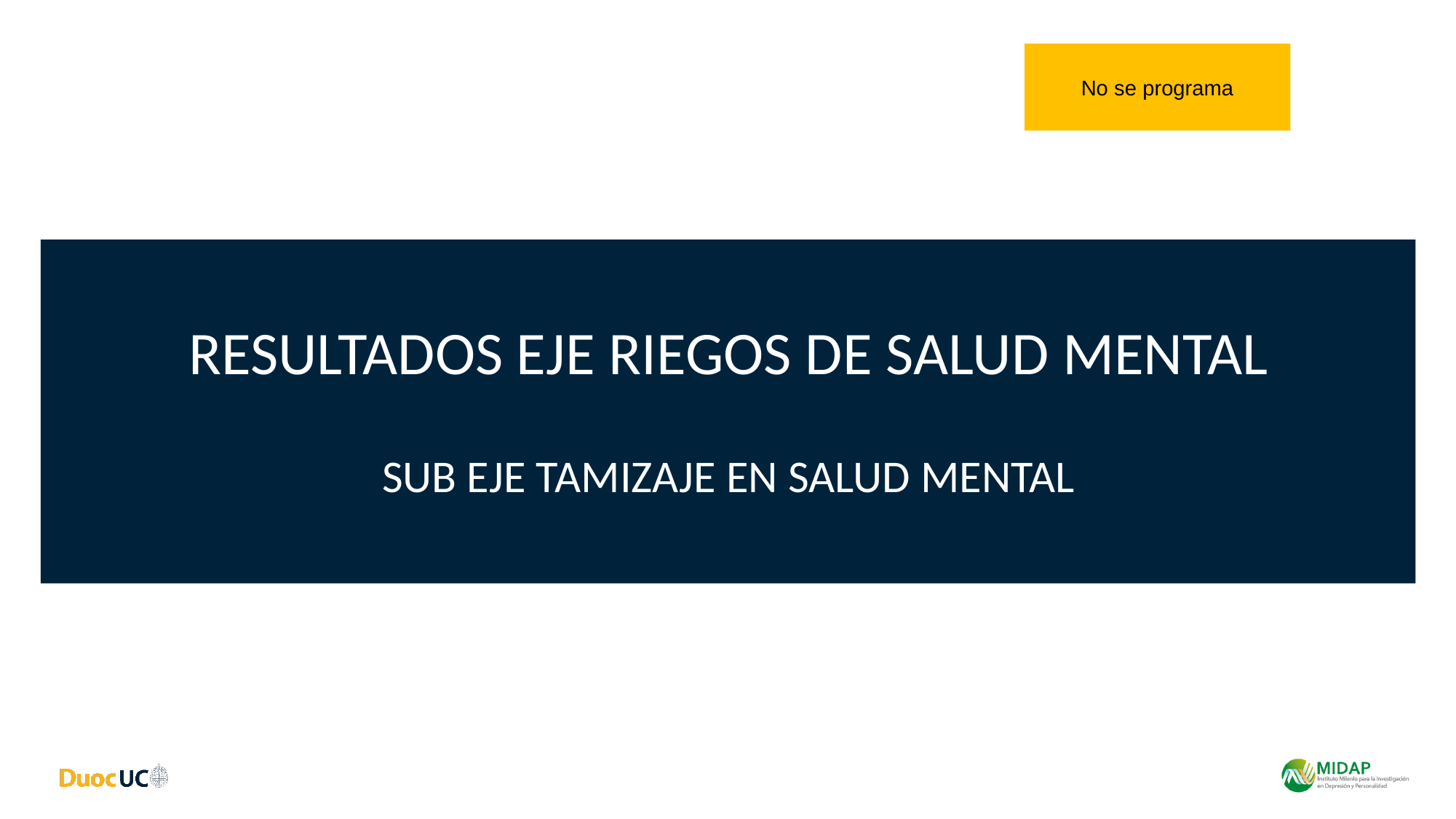

No se programa

Resultados Eje Riegos de Salud Mental

Sub eje Tamizaje en Salud Mental